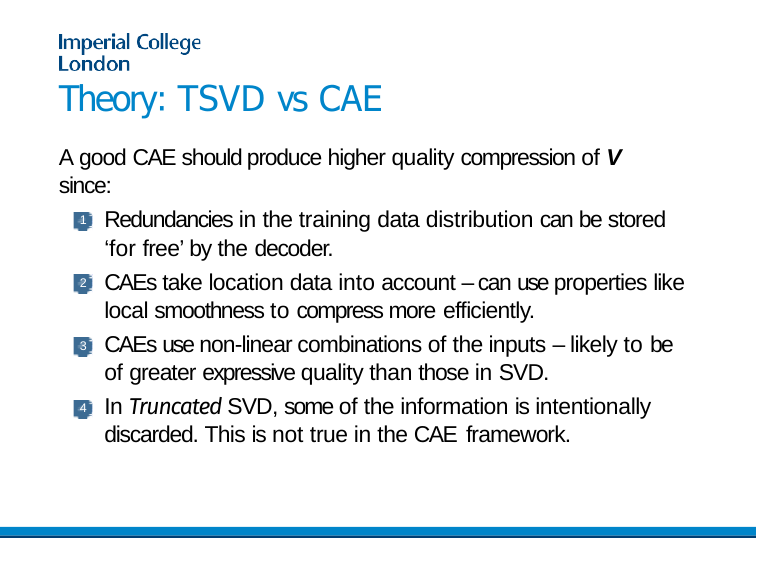

# Theory: TSVD vs CAE
A good CAE should produce higher quality compression of V
since:
Redundancies in the training data distribution can be stored  ‘for free’ by the decoder.
CAEs take location data into account – can use properties like  local smoothness to compress more efficiently.
CAEs use non-linear combinations of the inputs – likely to be  of greater expressive quality than those in SVD.
In Truncated SVD, some of the information is intentionally  discarded. This is not true in the CAE framework.
1

2

3

4